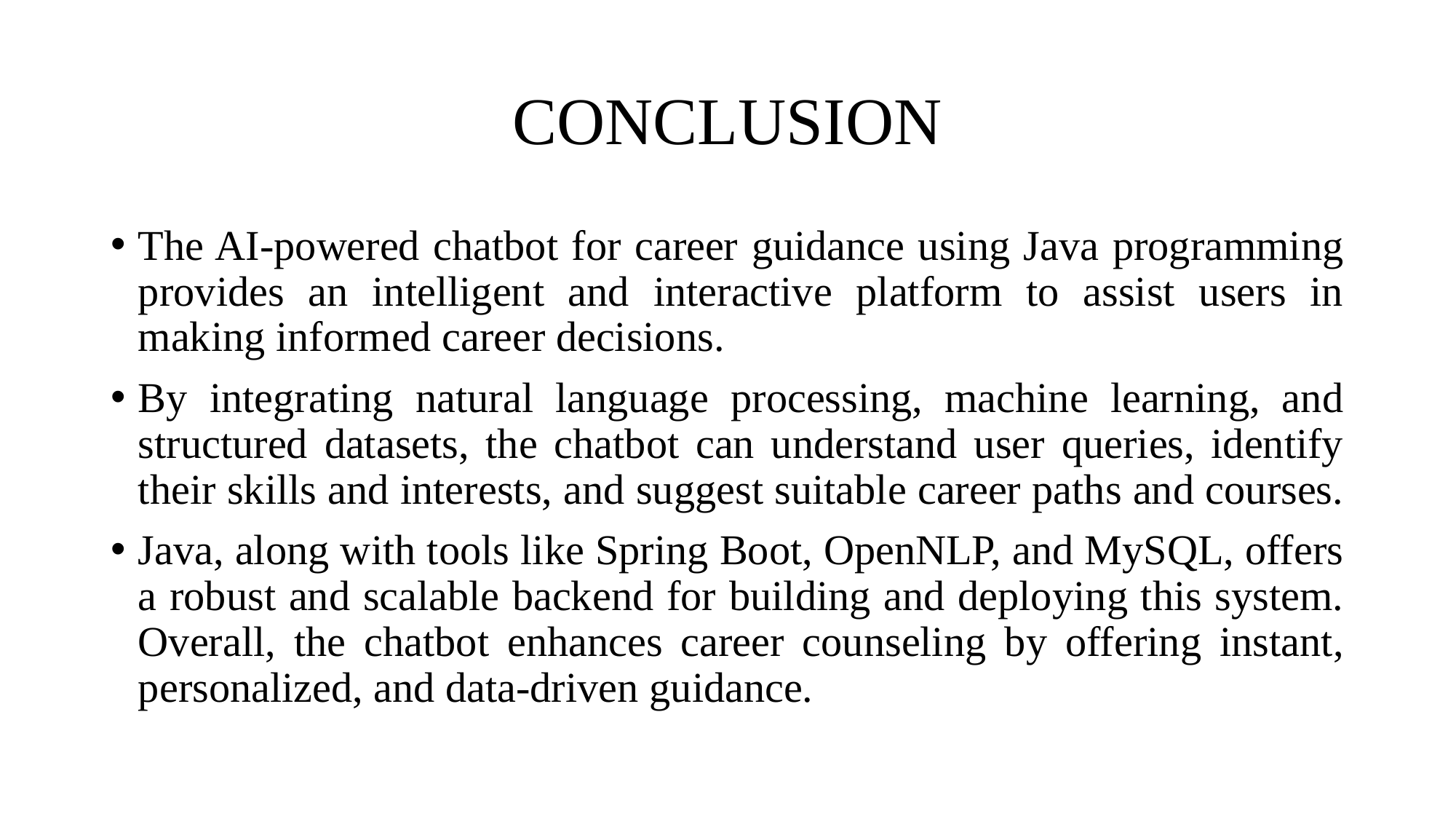

# CONCLUSION
The AI-powered chatbot for career guidance using Java programming provides an intelligent and interactive platform to assist users in making informed career decisions.
By integrating natural language processing, machine learning, and structured datasets, the chatbot can understand user queries, identify their skills and interests, and suggest suitable career paths and courses.
Java, along with tools like Spring Boot, OpenNLP, and MySQL, offers a robust and scalable backend for building and deploying this system. Overall, the chatbot enhances career counseling by offering instant, personalized, and data-driven guidance.